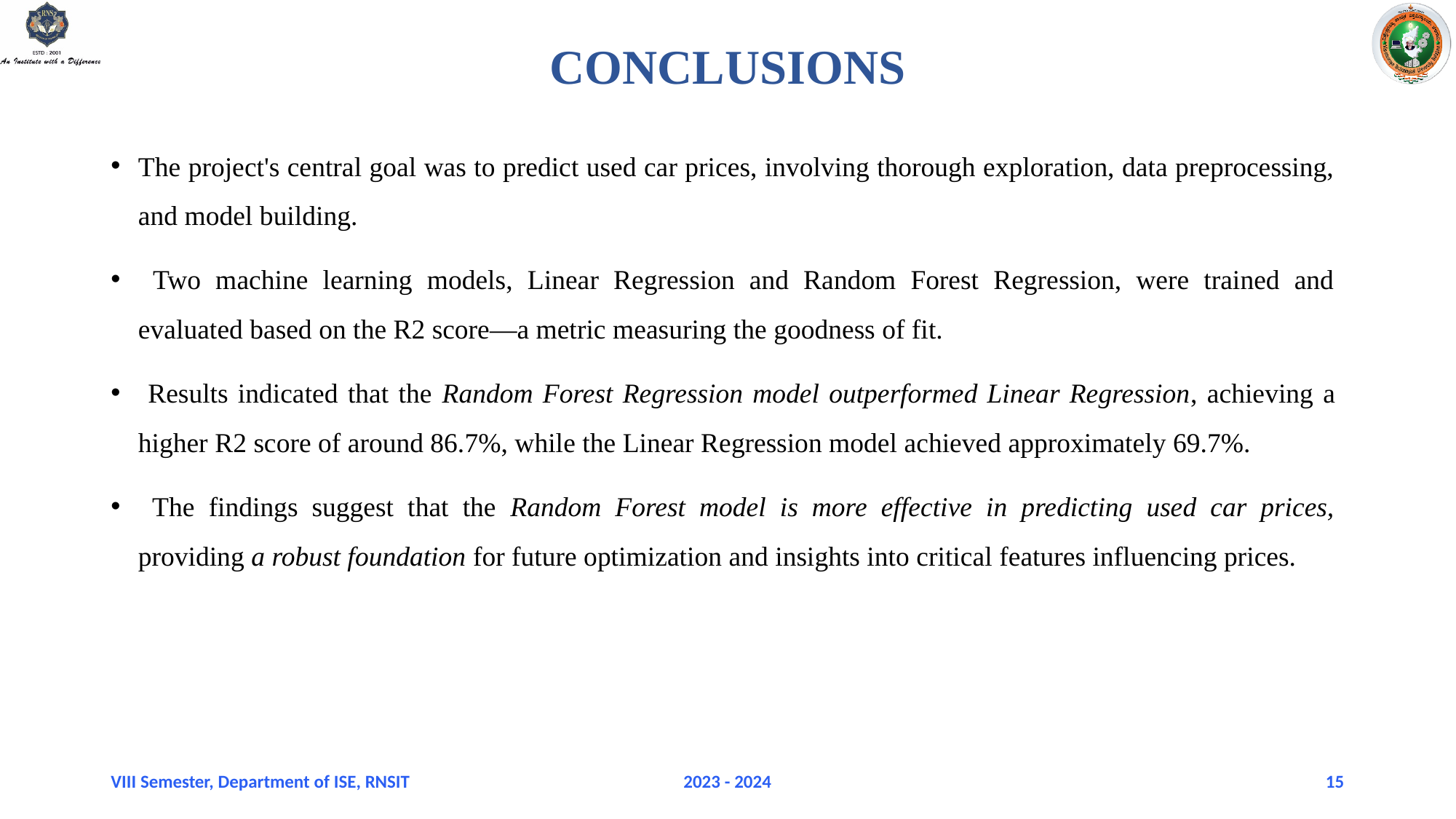

# CONCLUSIONS
The project's central goal was to predict used car prices, involving thorough exploration, data preprocessing, and model building.
 Two machine learning models, Linear Regression and Random Forest Regression, were trained and evaluated based on the R2 score—a metric measuring the goodness of fit.
 Results indicated that the Random Forest Regression model outperformed Linear Regression, achieving a higher R2 score of around 86.7%, while the Linear Regression model achieved approximately 69.7%.
 The findings suggest that the Random Forest model is more effective in predicting used car prices, providing a robust foundation for future optimization and insights into critical features influencing prices.
VIII Semester, Department of ISE, RNSIT
2023 - 2024
15